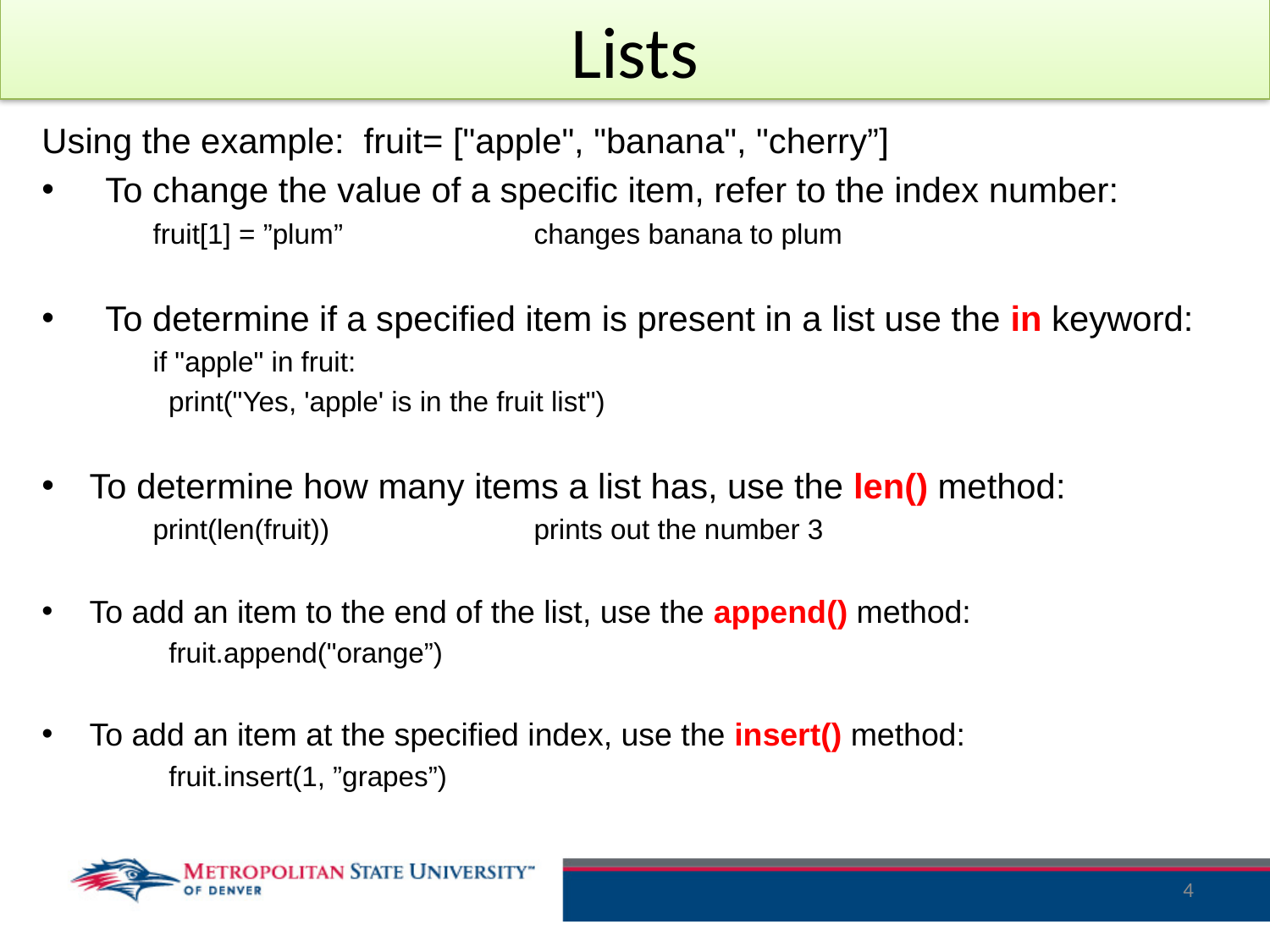

# Lists
Using the example:  fruit= ["apple", "banana", "cherry”]
To change the value of a specific item, refer to the index number:
fruit[1] = ”plum”		changes banana to plum

To determine if a specified item is present in a list use the in keyword:
if "apple" in fruit:
  print("Yes, 'apple' is in the fruit list")

To determine how many items a list has, use the len() method:
print(len(fruit))		prints out the number 3

To add an item to the end of the list, use the append() method:
fruit.append("orange”)

To add an item at the specified index, use the insert() method:
fruit.insert(1, ”grapes”)
4